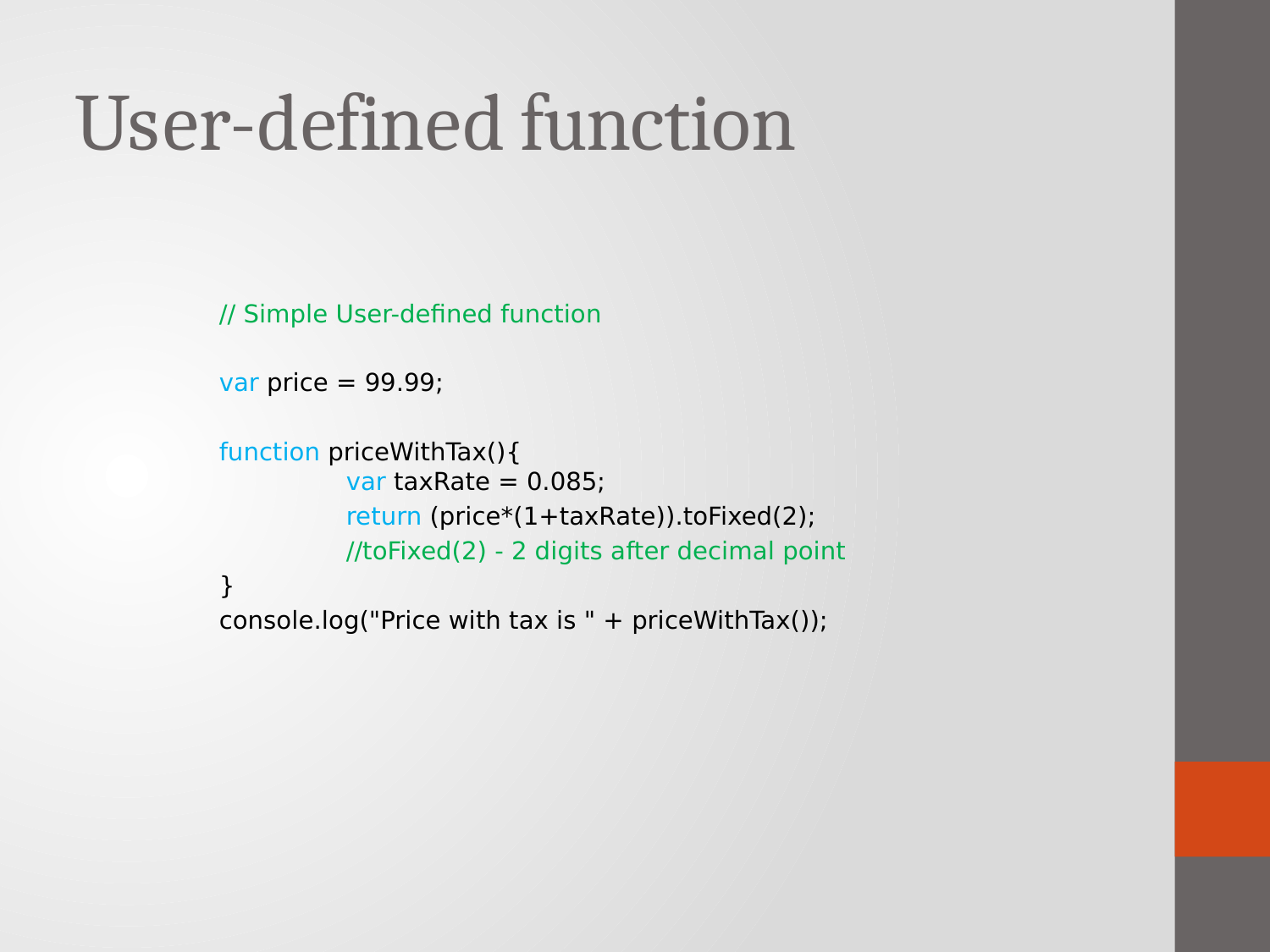

# User-defined function

	// Simple User-defined function

	var price = 99.99;

	function priceWithTax(){ 							var taxRate = 0.085;
		return (price*(1+taxRate)).toFixed(2);
		//toFixed(2) - 2 digits after decimal point
	}
	console.log("Price with tax is " + priceWithTax());